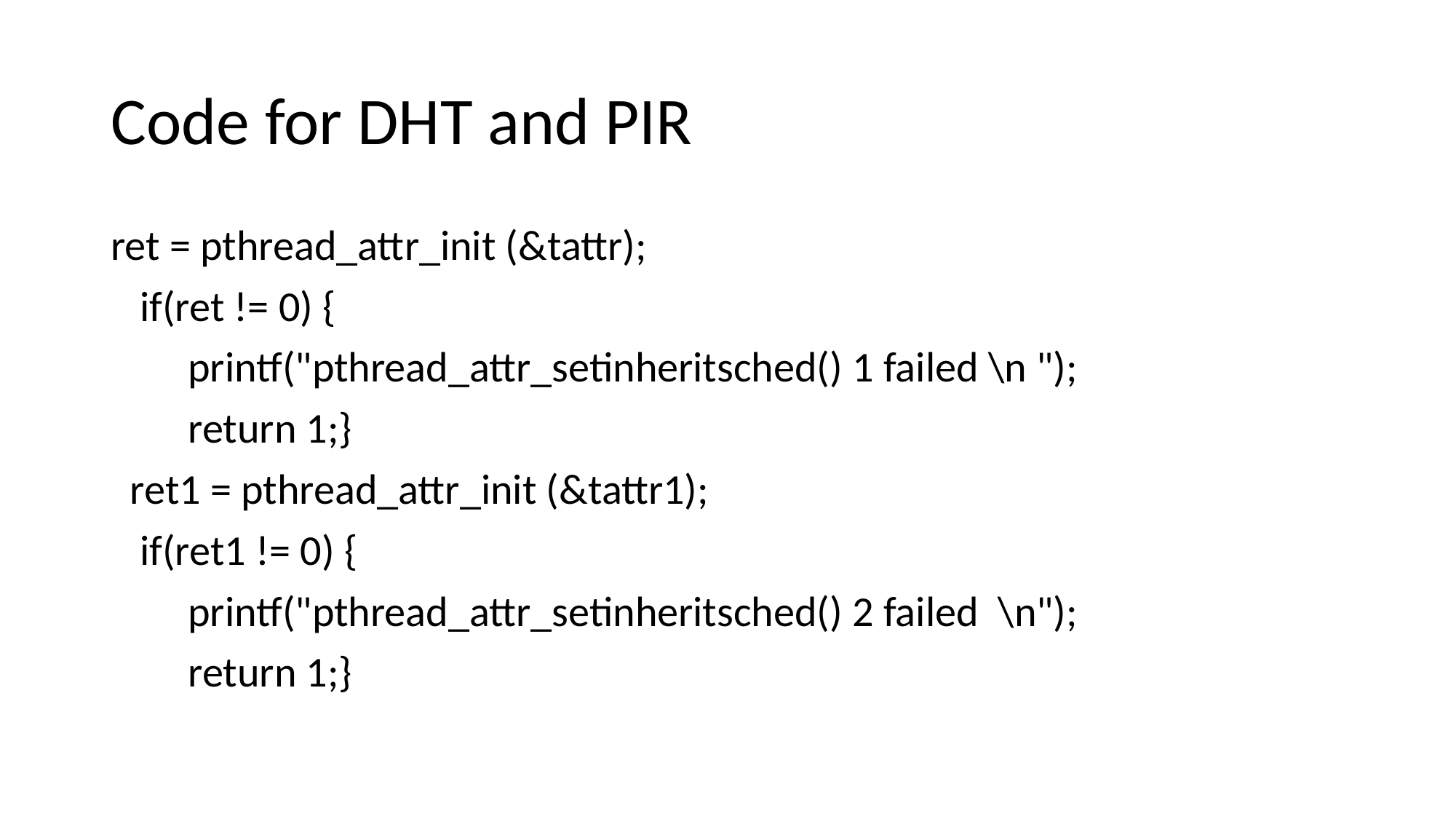

# Code for DHT and PIR
ret = pthread_attr_init (&tattr);
   if(ret != 0) {
        printf("pthread_attr_setinheritsched() 1 failed \n ");
        return 1;}
  ret1 = pthread_attr_init (&tattr1);
   if(ret1 != 0) {
        printf("pthread_attr_setinheritsched() 2 failed  \n");
        return 1;}